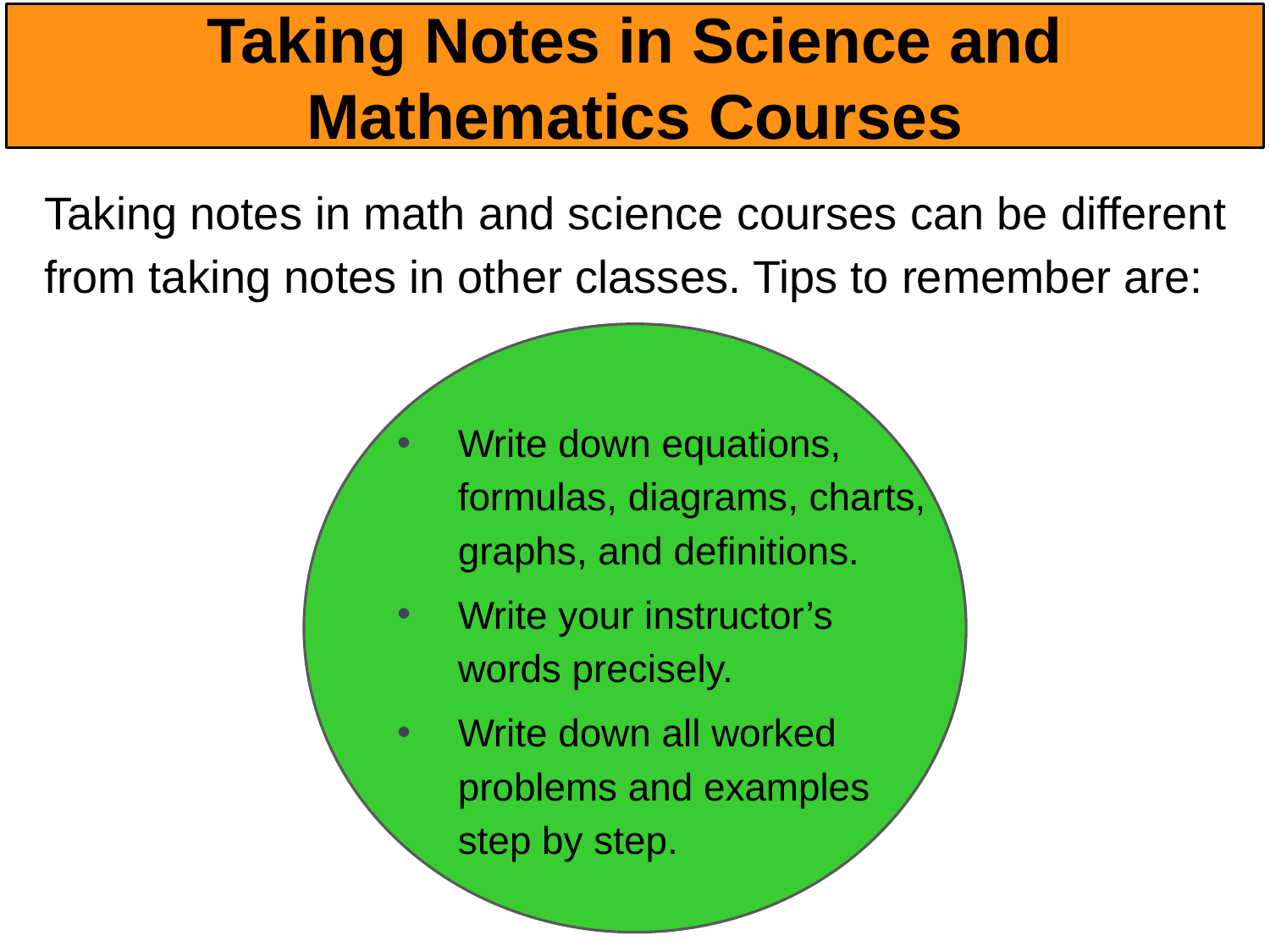

# Taking Notes in Science and Mathematics Courses
Taking notes in math and science courses can be different from taking notes in other classes. Tips to remember are:

Write down equations, formulas, diagrams, charts, graphs, and definitions.
Write your instructor’s words precisely.
Write down all worked problems and examples step by step.